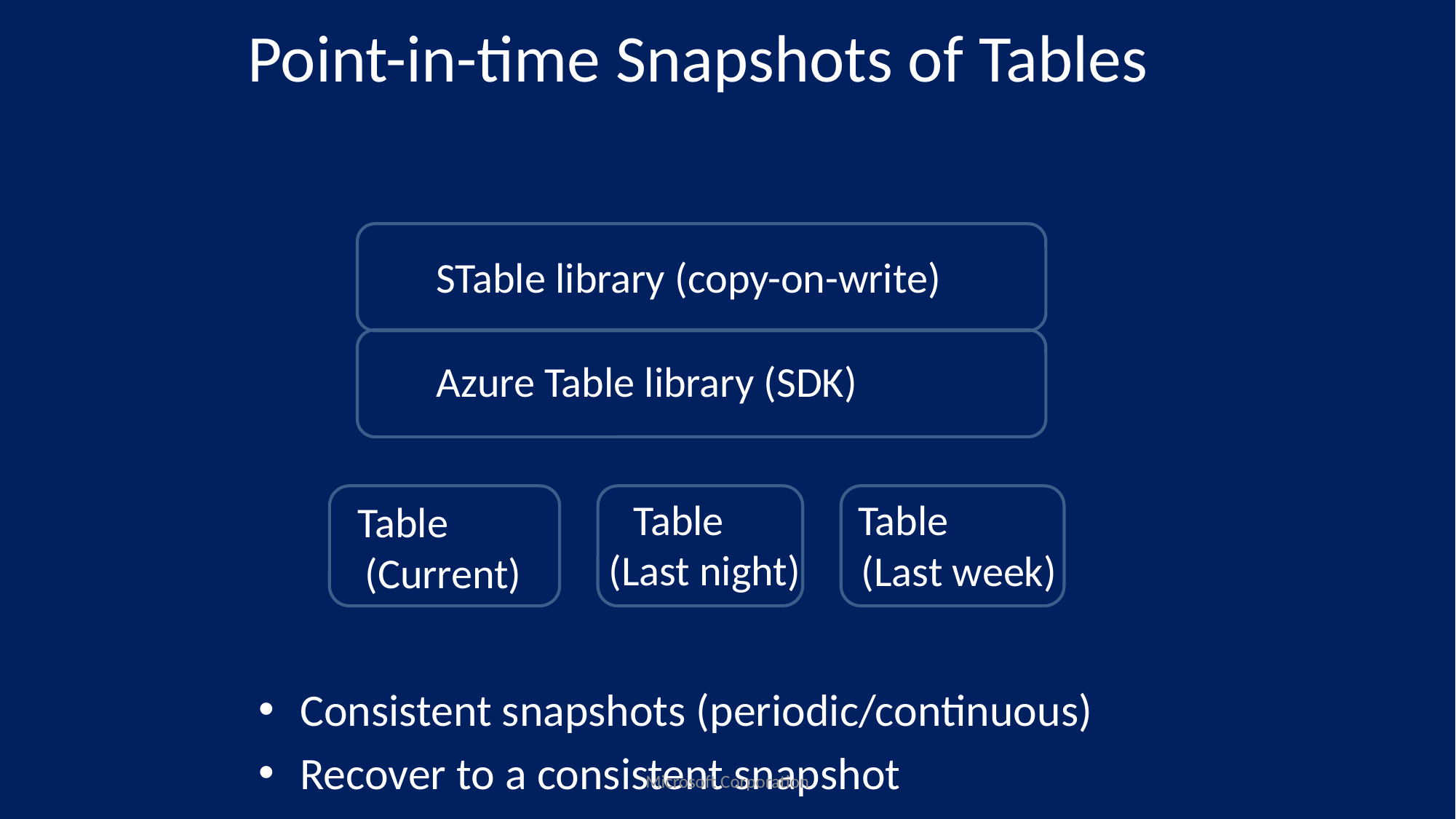

# Point-in-time Snapshots of Tables

 STable library (copy-on-write)

 Azure Table library (SDK)

    Table
(Last night)
 Table
 (Last week)
  Table
  (Current)

Consistent snapshots (periodic/continuous)
Recover to a consistent snapshot

Microsoft Corporation